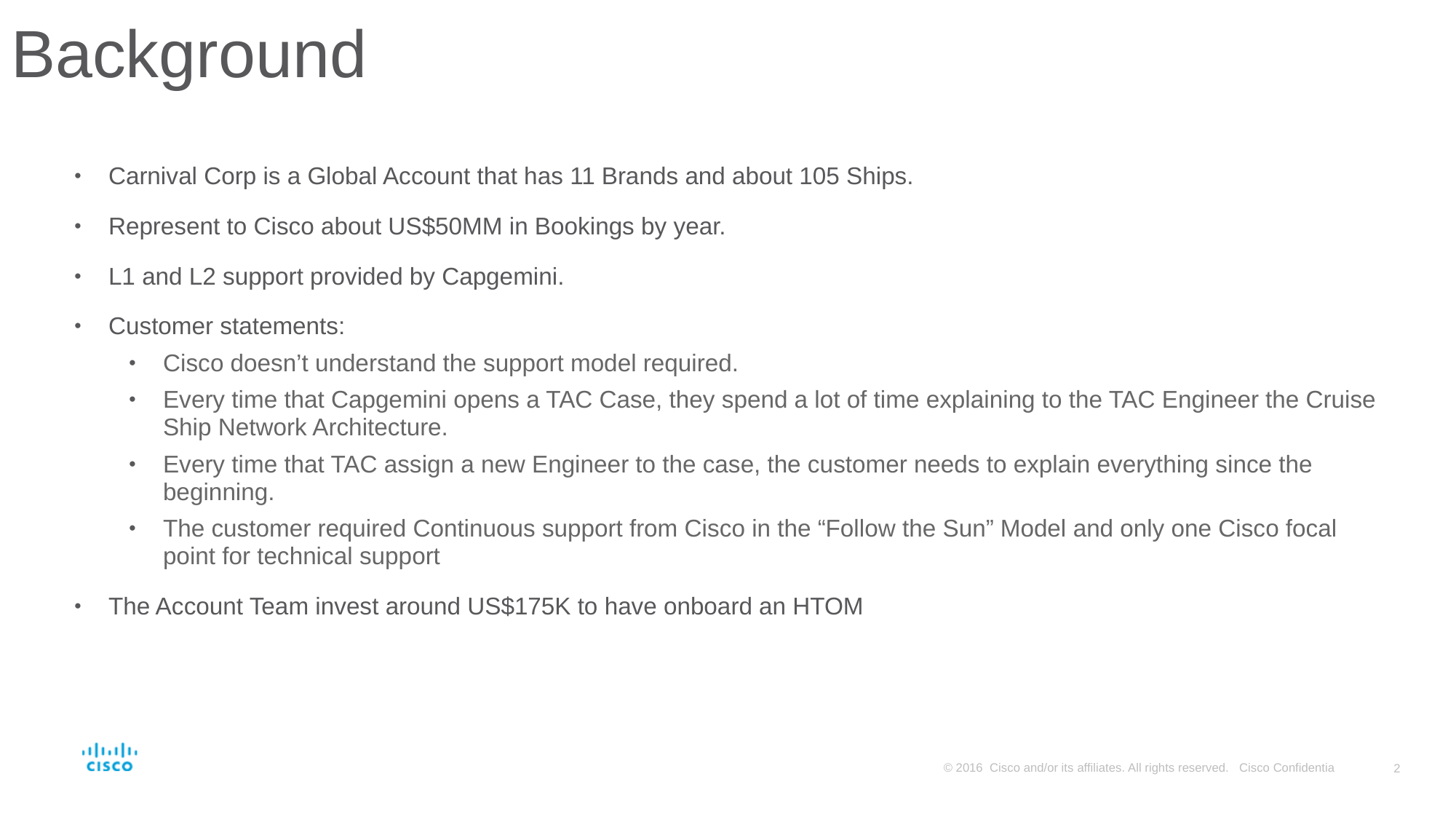

# Background
Carnival Corp is a Global Account that has 11 Brands and about 105 Ships.
Represent to Cisco about US$50MM in Bookings by year.
L1 and L2 support provided by Capgemini.
Customer statements:
Cisco doesn’t understand the support model required.
Every time that Capgemini opens a TAC Case, they spend a lot of time explaining to the TAC Engineer the Cruise Ship Network Architecture.
Every time that TAC assign a new Engineer to the case, the customer needs to explain everything since the beginning.
The customer required Continuous support from Cisco in the “Follow the Sun” Model and only one Cisco focal point for technical support
The Account Team invest around US$175K to have onboard an HTOM